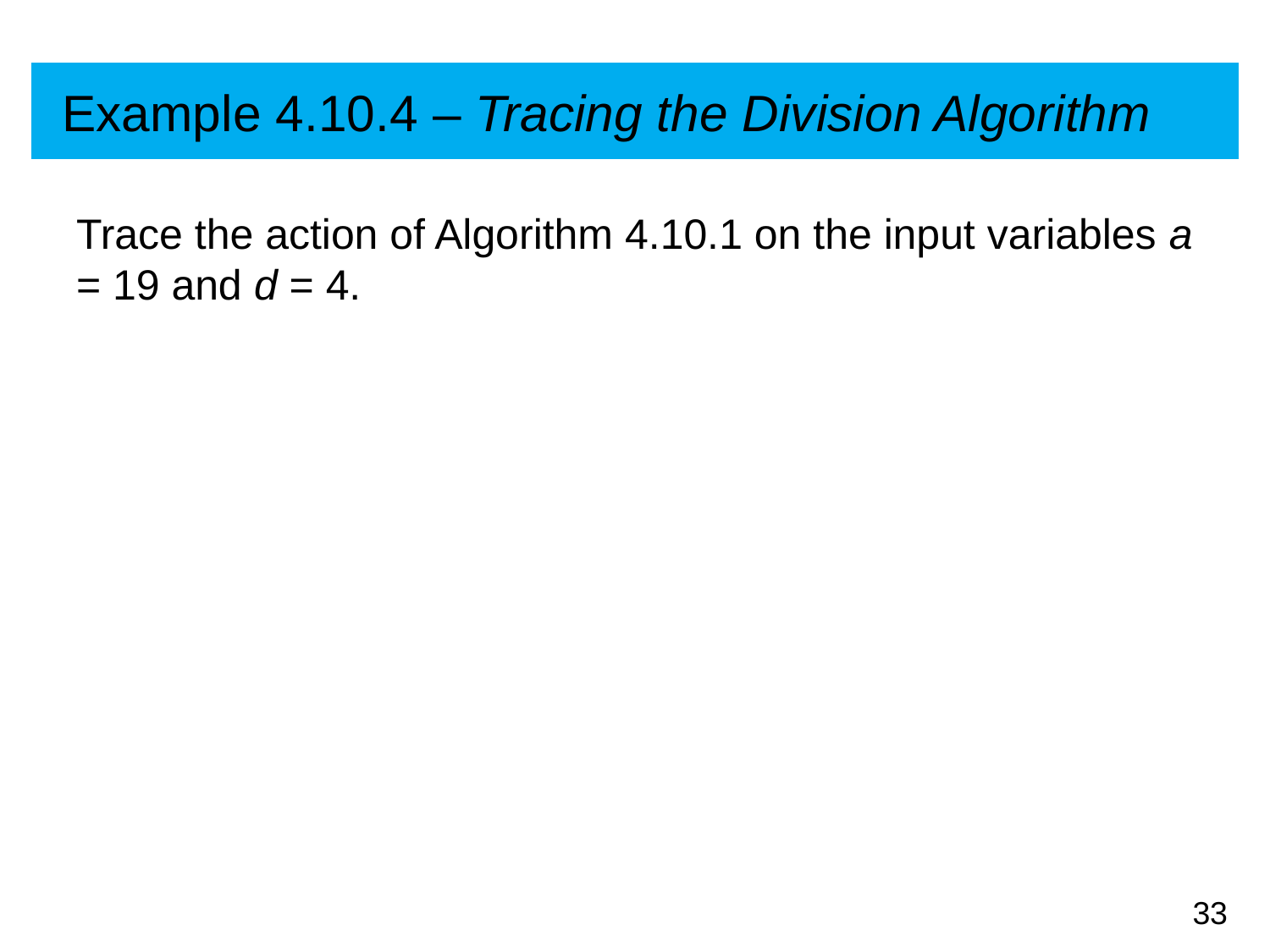

# Example 4.10.4 – Tracing the Division Algorithm
Trace the action of Algorithm 4.10.1 on the input variables a = 19 and d = 4.